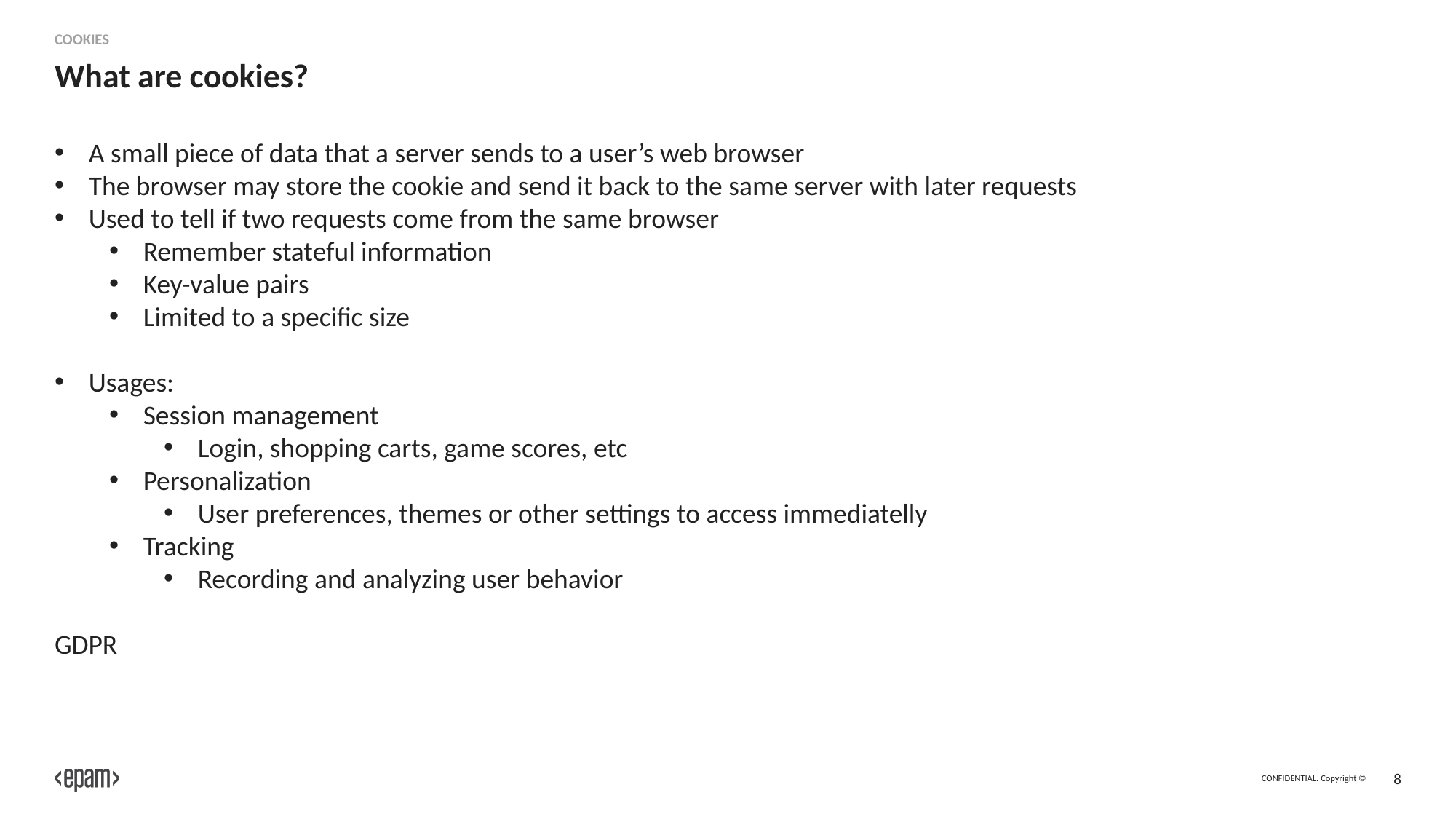

Cookies
# What are cookies?
A small piece of data that a server sends to a user’s web browser
The browser may store the cookie and send it back to the same server with later requests
Used to tell if two requests come from the same browser
Remember stateful information
Key-value pairs
Limited to a specific size

Usages:
Session management
Login, shopping carts, game scores, etc
Personalization
User preferences, themes or other settings to access immediatelly
Tracking
Recording and analyzing user behavior

GDPR